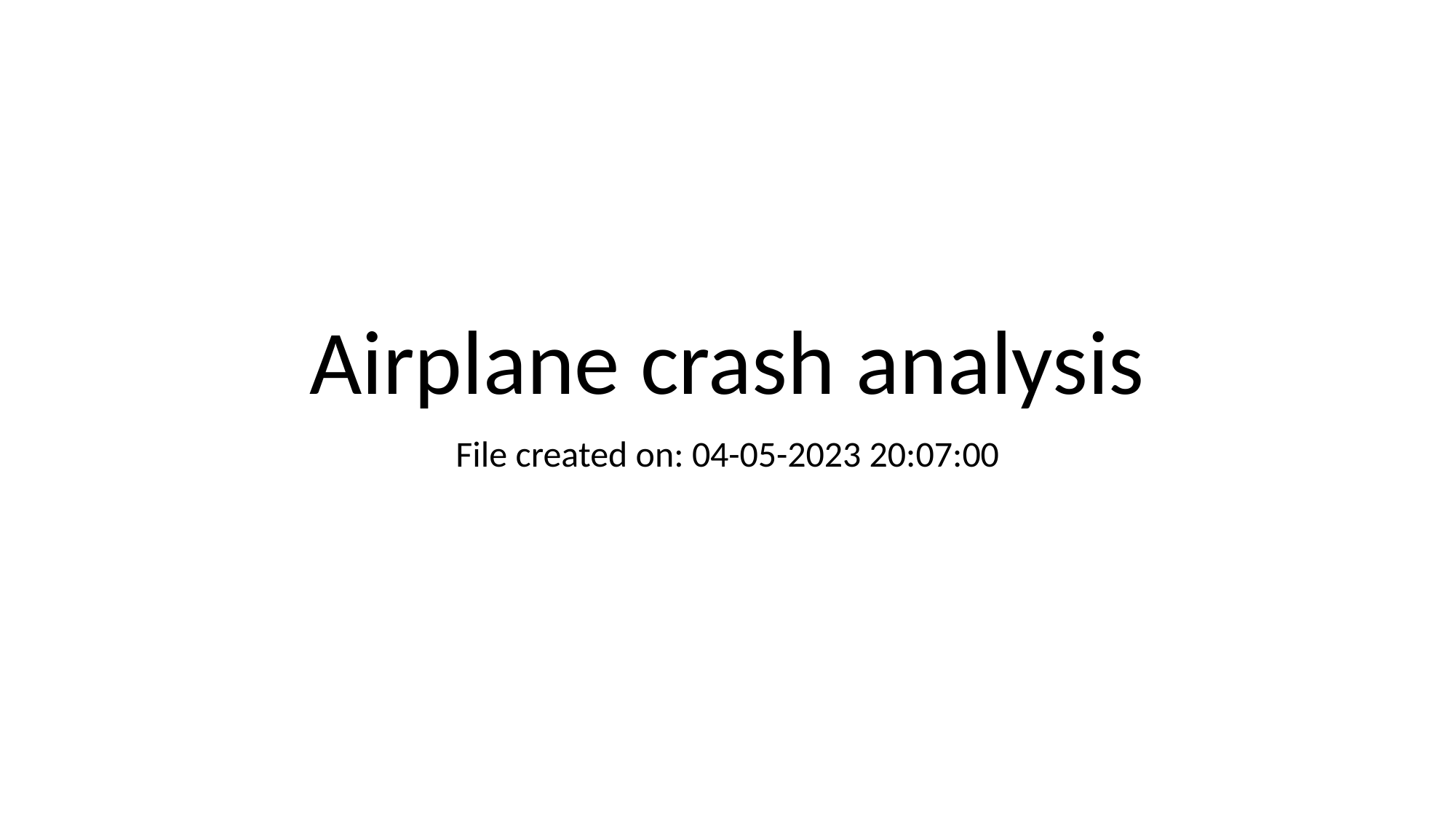

# Airplane crash analysis
File created on: 04-05-2023 20:07:00